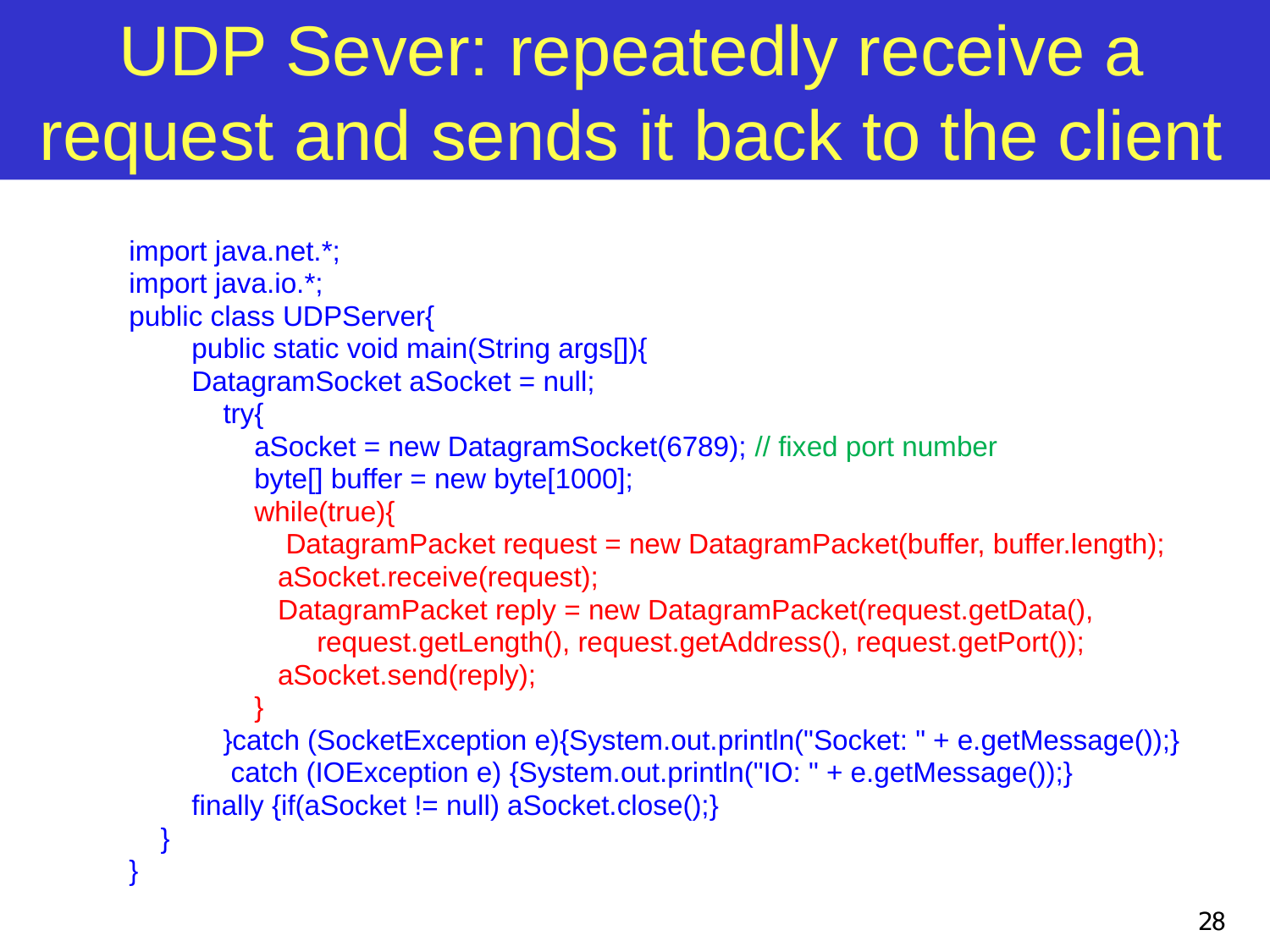

# UDP Sever: repeatedly receive a request and sends it back to the client
import java.net.*;
import java.io.*;
public class UDPServer{
        public static void main(String args[]){
        DatagramSocket aSocket = null;
            try{
                aSocket = new DatagramSocket(6789); // fixed port number
                byte[] buffer = new byte[1000];
                while(true){
                    DatagramPacket request = new DatagramPacket(buffer, buffer.length);
                   aSocket.receive(request);
                   DatagramPacket reply = new DatagramPacket(request.getData(),
                        request.getLength(), request.getAddress(), request.getPort());
                   aSocket.send(reply);
                }
            }catch (SocketException e){System.out.println("Socket: " + e.getMessage());}
             catch (IOException e) {System.out.println("IO: " + e.getMessage());}
        finally {if(aSocket != null) aSocket.close();}
    }
}
28